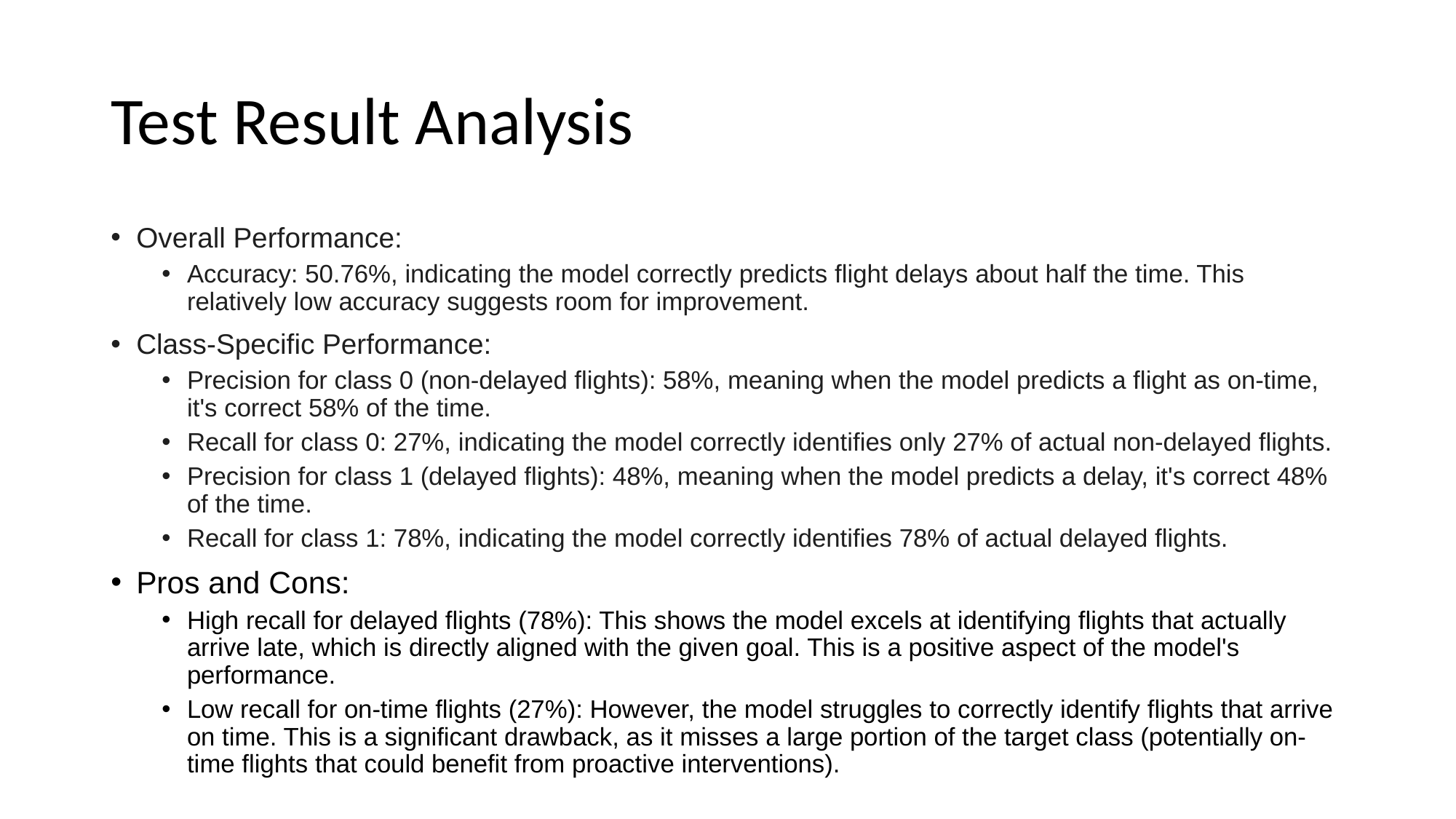

# Test Result Analysis
Overall Performance:
Accuracy: 50.76%, indicating the model correctly predicts flight delays about half the time. This relatively low accuracy suggests room for improvement.
Class-Specific Performance:
Precision for class 0 (non-delayed flights): 58%, meaning when the model predicts a flight as on-time, it's correct 58% of the time.
Recall for class 0: 27%, indicating the model correctly identifies only 27% of actual non-delayed flights.
Precision for class 1 (delayed flights): 48%, meaning when the model predicts a delay, it's correct 48% of the time.
Recall for class 1: 78%, indicating the model correctly identifies 78% of actual delayed flights.
Pros and Cons:
High recall for delayed flights (78%): This shows the model excels at identifying flights that actually arrive late, which is directly aligned with the given goal. This is a positive aspect of the model's performance.
Low recall for on-time flights (27%): However, the model struggles to correctly identify flights that arrive on time. This is a significant drawback, as it misses a large portion of the target class (potentially on-time flights that could benefit from proactive interventions).